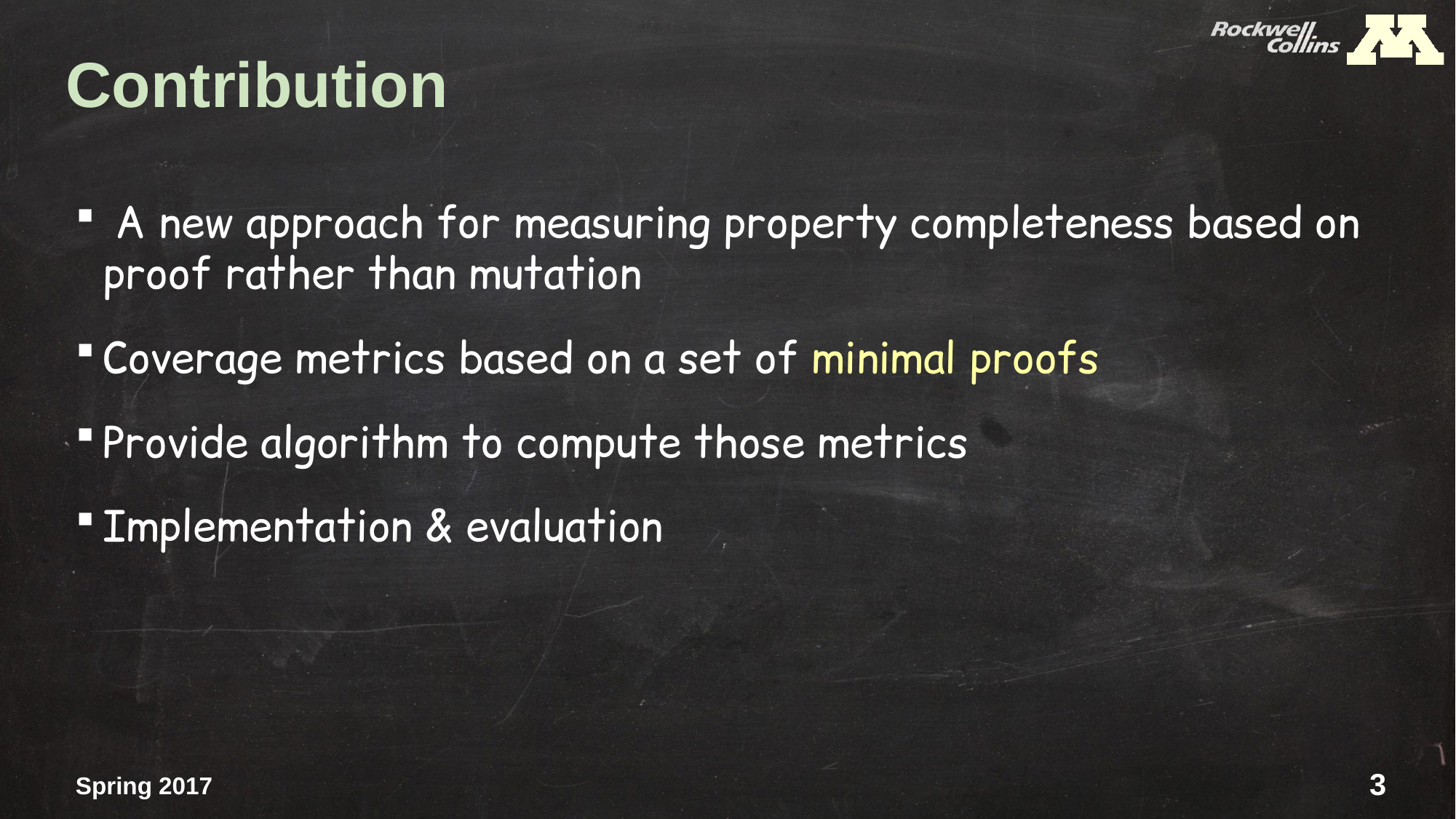

# Contribution
 A new approach for measuring property completeness based on proof rather than mutation
Coverage metrics based on a set of minimal proofs
Provide algorithm to compute those metrics
Implementation & evaluation

Spring 2017
3